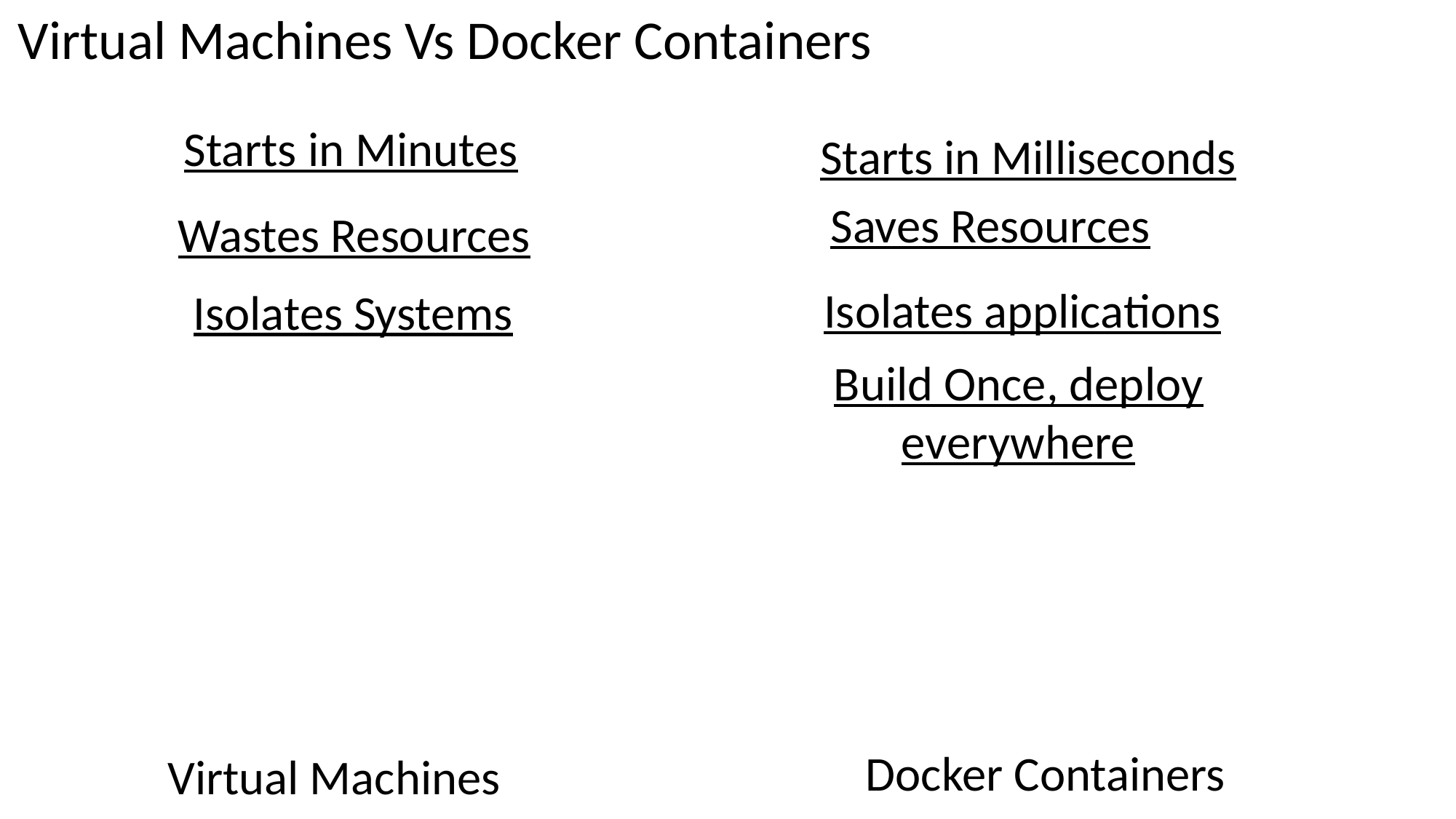

# Virtual Machines Vs Docker Containers
Starts in Minutes
Starts in Milliseconds
Saves Resources
Wastes Resources
Isolates applications
Isolates Systems
Build Once, deploy everywhere
Docker Containers
Virtual Machines